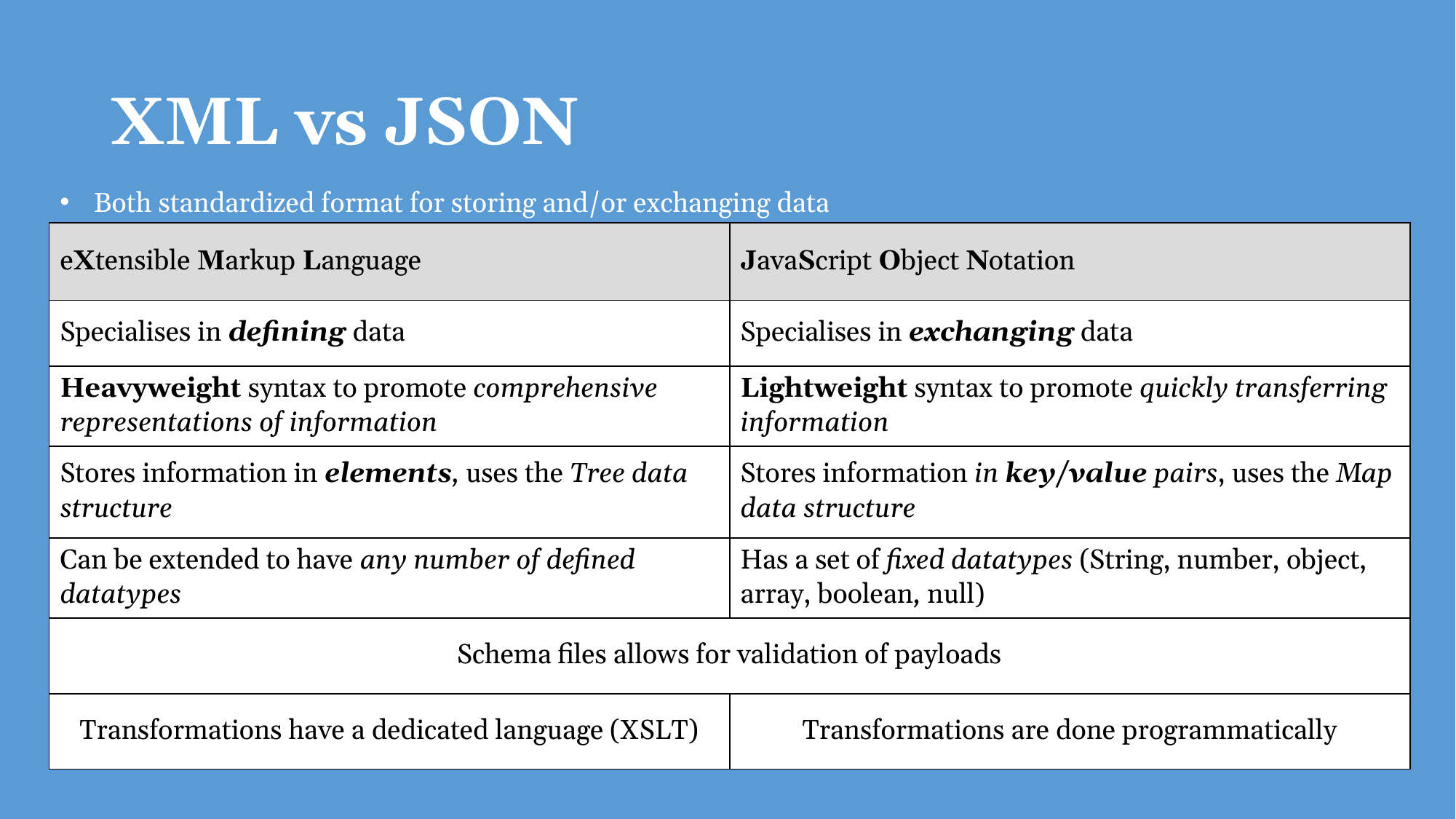

# XML vs JSON
Both standardized format for storing and/or exchanging data

| eXtensible Markup Language | JavaScript Object Notation |
| --- | --- |
| Specialises in defining data | Specialises in exchanging data |
| Heavyweight syntax to promote comprehensive representations of information | Lightweight syntax to promote quickly transferring information |
| Stores information in elements, uses the Tree data structure | Stores information in key/value pairs, uses the Map data structure |
| Can be extended to have any number of defined datatypes | Has a set of fixed datatypes (String, number, object, array, boolean, null) |
| Schema files allows for validation of payloads |  |
| Transformations have a dedicated language (XSLT) | Transformations are done programmatically |